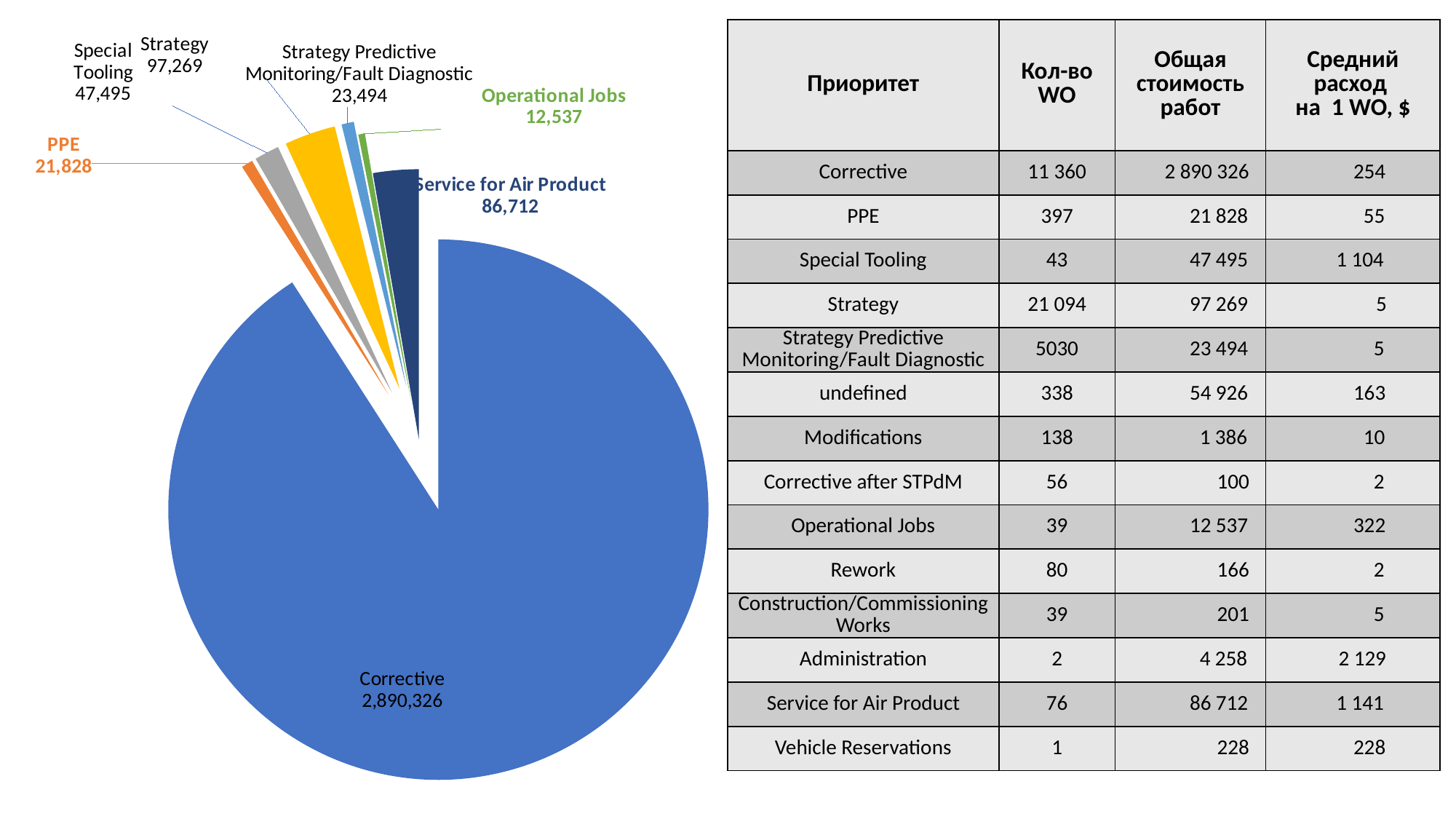

### Chart

| Category | Продажи |
|---|---|
| Corrective | 2890326.341102 |
| PPE | 21827.7905 |
| Special Tooling | 47494.74739999999 |
| Strategy | 97268.85950599998 |
| Strategy Predictive Monitoring/Fault Diagnostic | 23494.2861 |
| Operational Jobs | 12537.2422 |
| Service for Air Product | 86711.74489999999 |
| Приоритет | Кол-во WO | Общая стоимость работ | Средний расход на 1 WO, $ |
| --- | --- | --- | --- |
| Corrective | 11 360 | 2 890 326 | 254 |
| PPE | 397 | 21 828 | 55 |
| Special Tooling | 43 | 47 495 | 1 104 |
| Strategy | 21 094 | 97 269 | 5 |
| Strategy Predictive Monitoring/Fault Diagnostic | 5030 | 23 494 | 5 |
| undefined | 338 | 54 926 | 163 |
| Modifications | 138 | 1 386 | 10 |
| Corrective after STPdM | 56 | 100 | 2 |
| Operational Jobs | 39 | 12 537 | 322 |
| Rework | 80 | 166 | 2 |
| Construction/Commissioning Works | 39 | 201 | 5 |
| Administration | 2 | 4 258 | 2 129 |
| Service for Air Product | 76 | 86 712 | 1 141 |
| Vehicle Reservations | 1 | 228 | 228 |